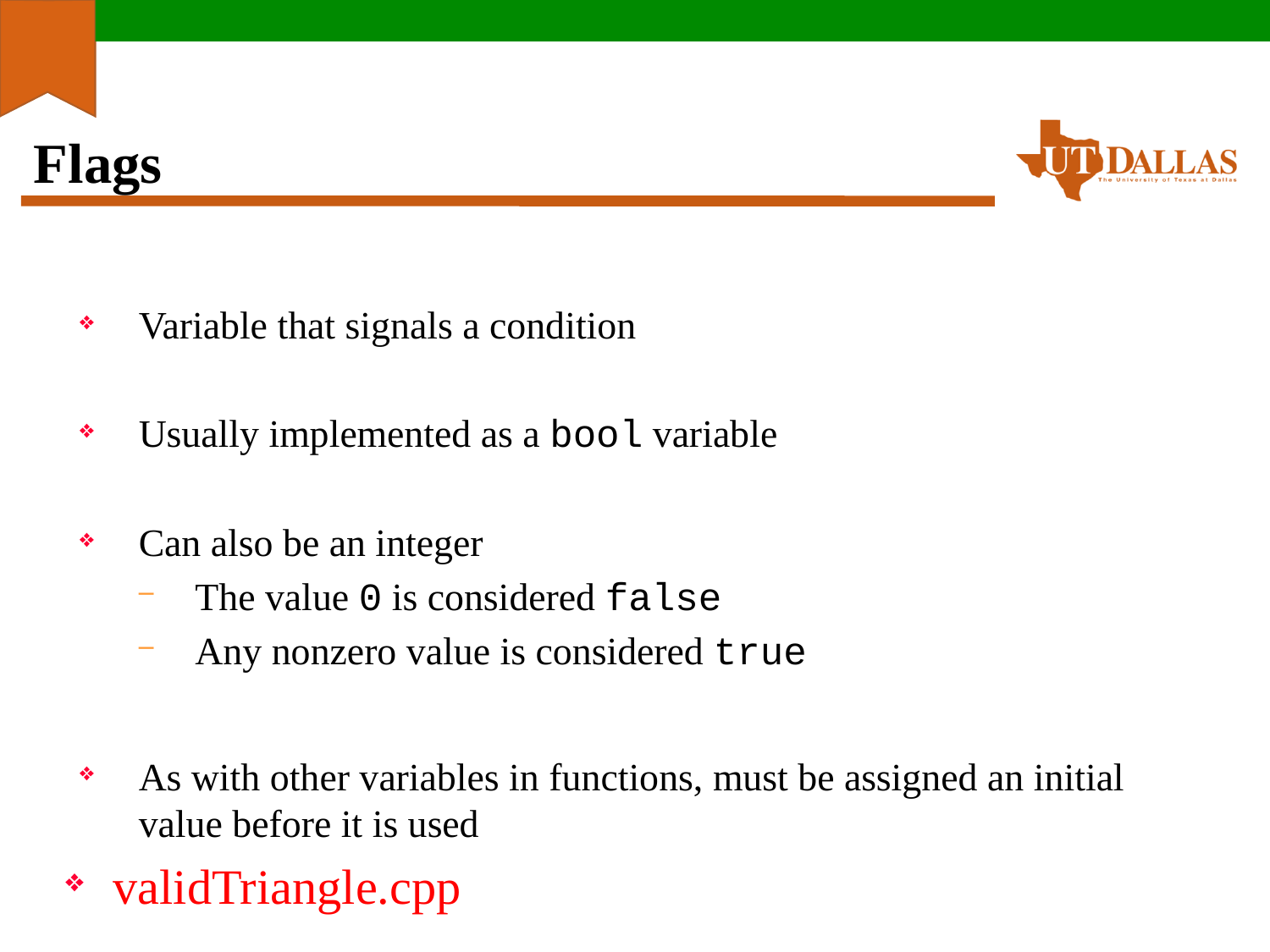

# Flags
Variable that signals a condition

Usually implemented as a bool variable

Can also be an integer
The value 0 is considered false
Any nonzero value is considered true

As with other variables in functions, must be assigned an initial value before it is used
validTriangle.cpp